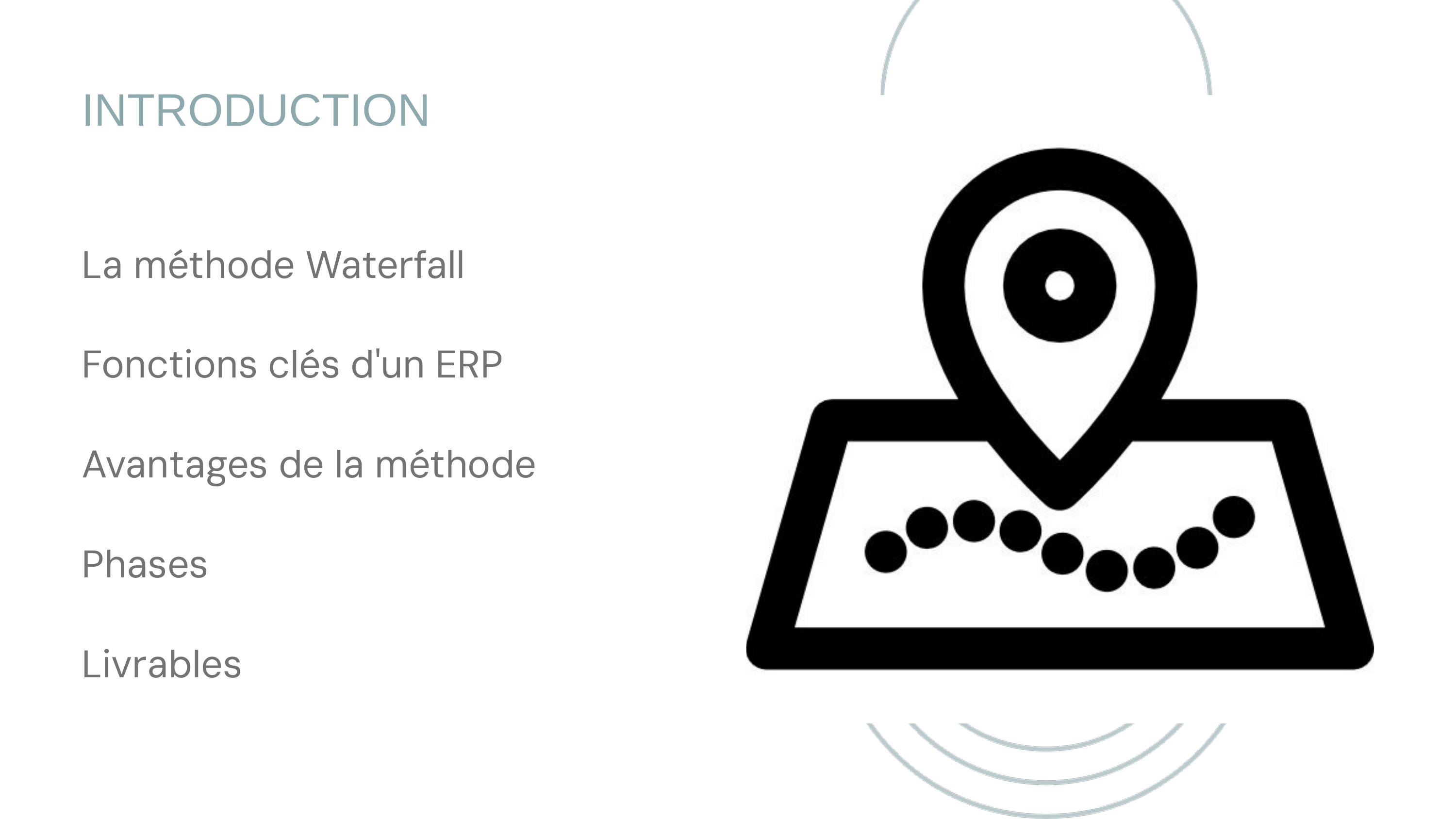

INTRODUCTION

La méthode Waterfall

Fonctions clés d'un ERP

Avantages de la méthode

Phases

Livrables